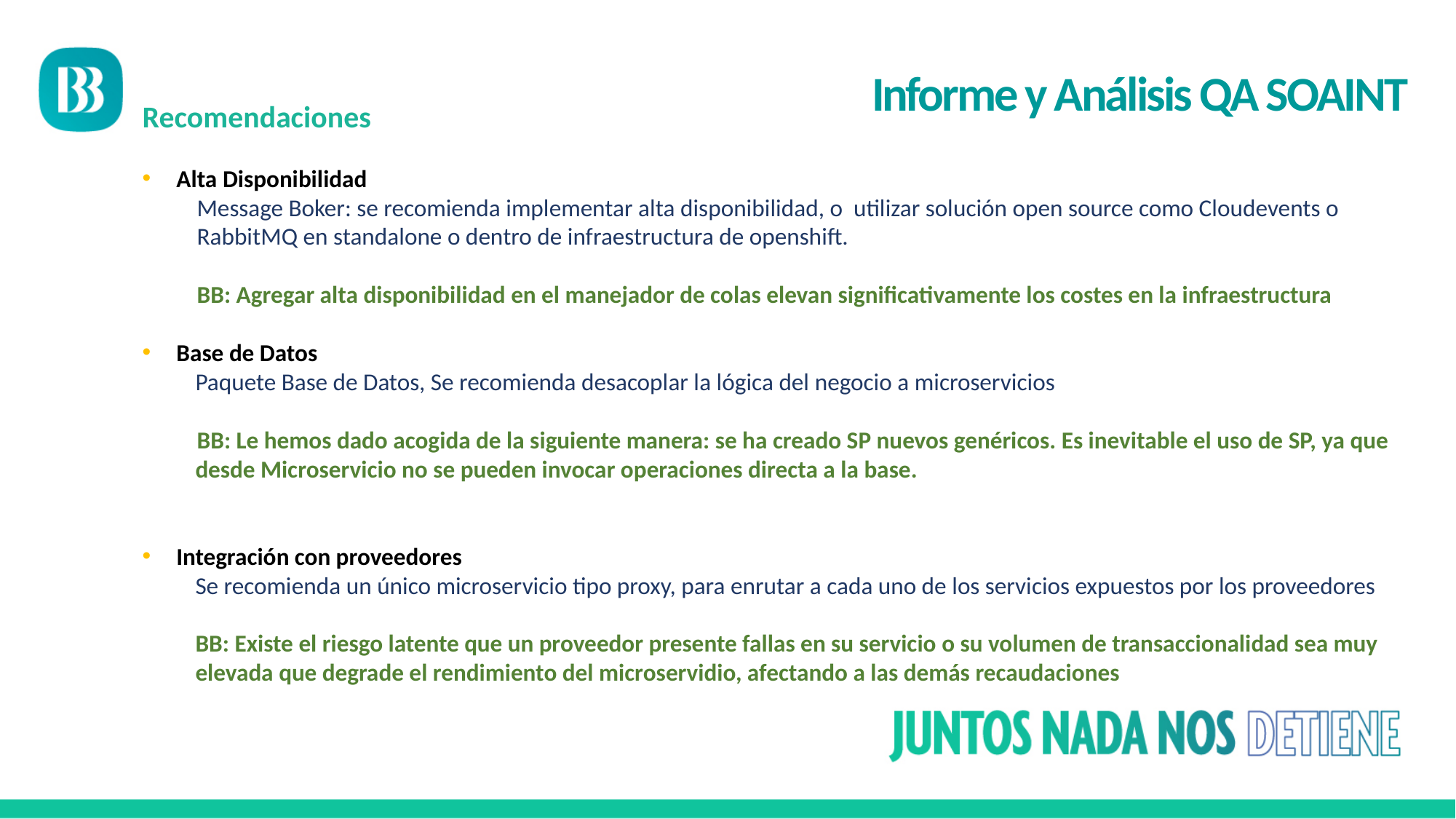

Informe y Análisis QA SOAINT
Recomendaciones

Alta Disponibilidad
Message Boker: se recomienda implementar alta disponibilidad, o  utilizar solución open source como Cloudevents o RabbitMQ en standalone o dentro de infraestructura de openshift.

BB: Agregar alta disponibilidad en el manejador de colas elevan significativamente los costes en la infraestructura

Base de Datos
	Paquete Base de Datos, Se recomienda desacoplar la lógica del negocio a microservicios

          BB: Le hemos dado acogida de la siguiente manera: se ha creado SP nuevos genéricos. Es inevitable el uso de SP, ya que desde Microservicio no se pueden invocar operaciones directa a la base.

Integración con proveedores
Se recomienda un único microservicio tipo proxy, para enrutar a cada uno de los servicios expuestos por los proveedores

BB: Existe el riesgo latente que un proveedor presente fallas en su servicio o su volumen de transaccionalidad sea muy elevada que degrade el rendimiento del microservidio, afectando a las demás recaudaciones